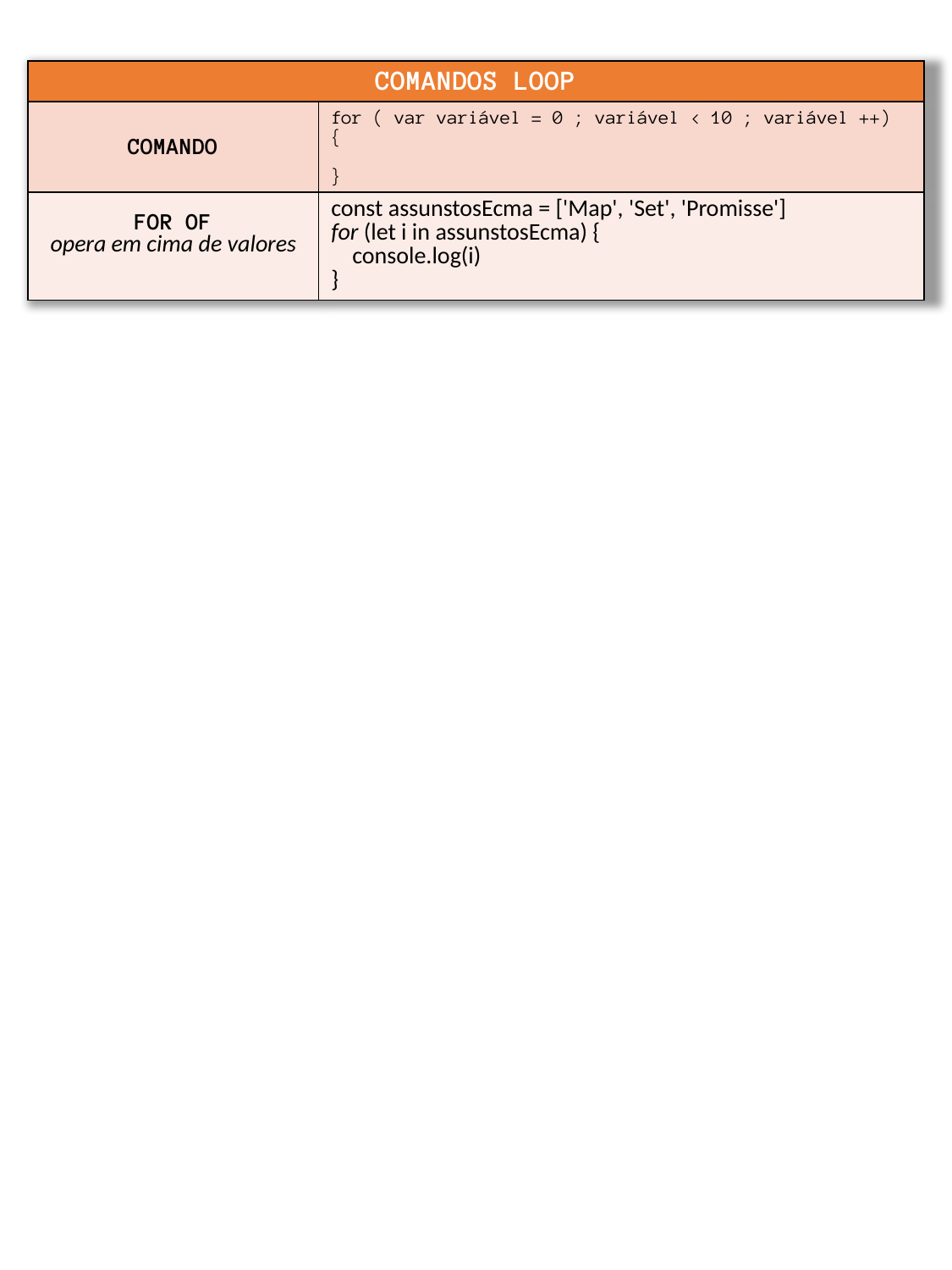

| COMANDOS LOOP |  |
| --- | --- |
| COMANDO | for ( var variável = 0 ; variável < 10 ; variável ++) { } |
| FOR OF opera em cima de valores | const assunstosEcma = ['Map', 'Set', 'Promisse'] for (let i in assunstosEcma) {     console.log(i) } |